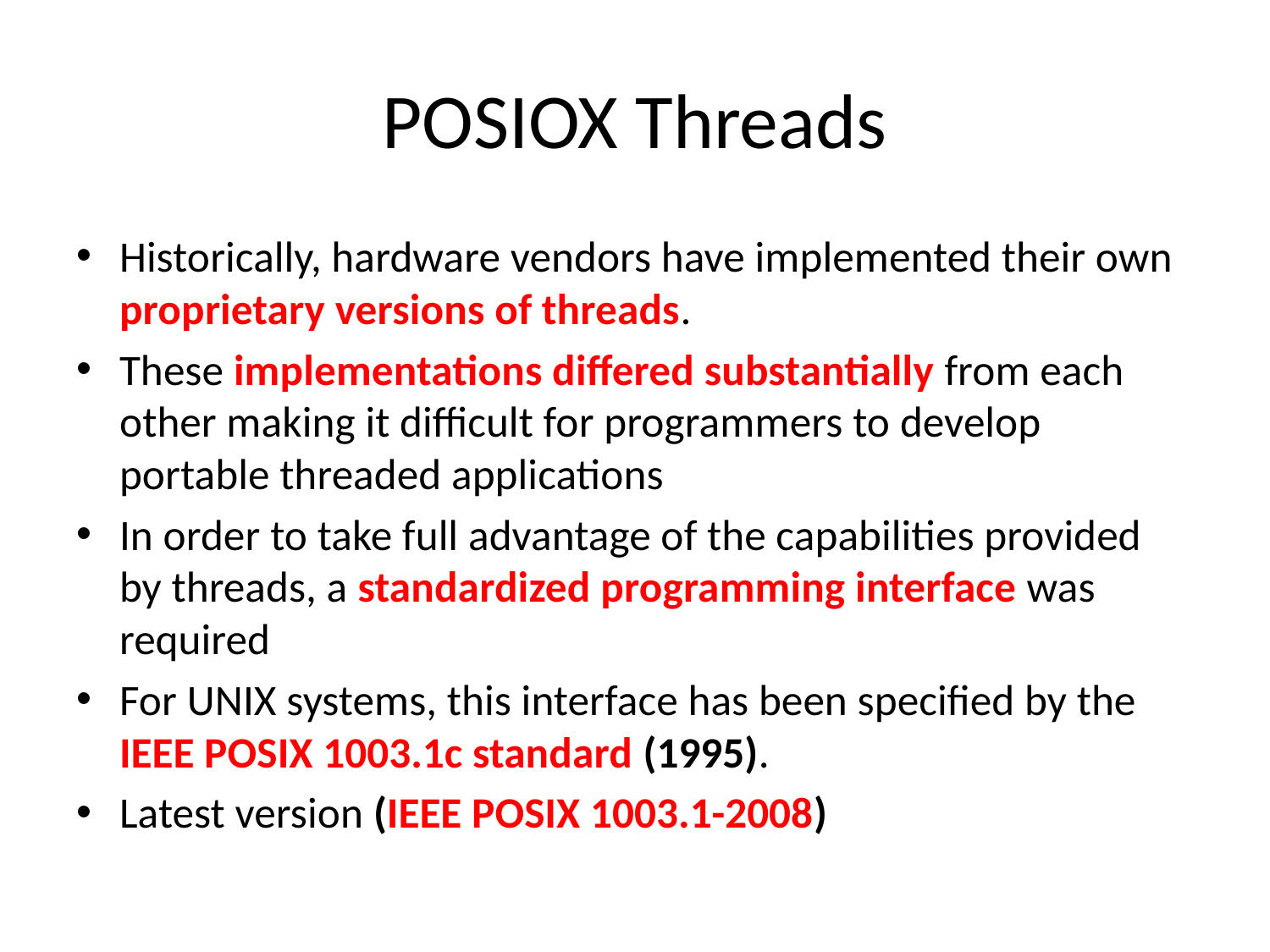

# POSIOX Threads
Historically, hardware vendors have implemented their own proprietary versions of threads.
These implementations differed substantially from each other making it difficult for programmers to develop portable threaded applications
In order to take full advantage of the capabilities provided by threads, a standardized programming interface was required
For UNIX systems, this interface has been specified by the IEEE POSIX 1003.1c standard (1995).
Latest version (IEEE POSIX 1003.1-2008)